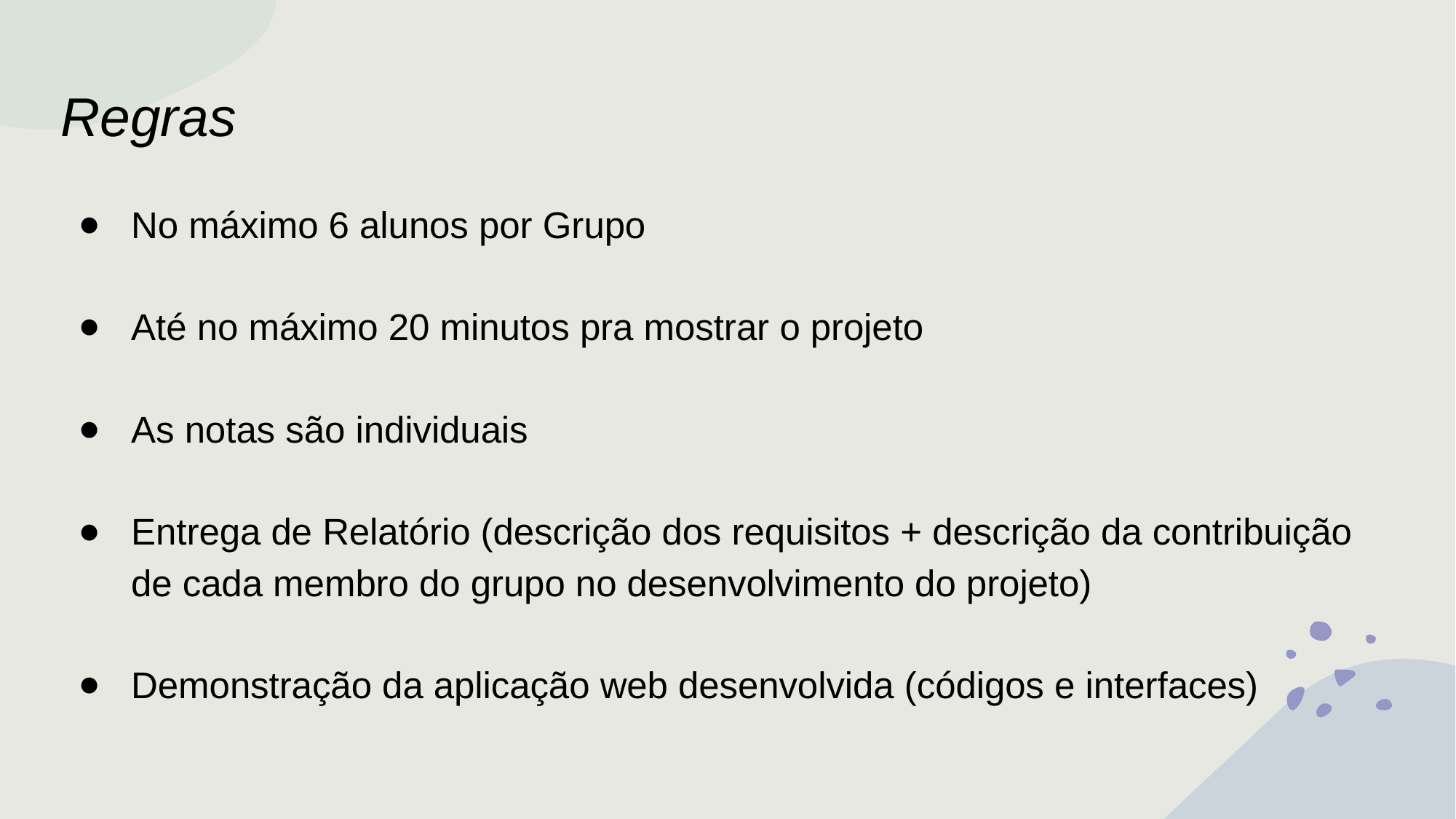

# Regras
No máximo 6 alunos por Grupo

Até no máximo 20 minutos pra mostrar o projeto

As notas são individuais

Entrega de Relatório (descrição dos requisitos + descrição da contribuição de cada membro do grupo no desenvolvimento do projeto)

Demonstração da aplicação web desenvolvida (códigos e interfaces)